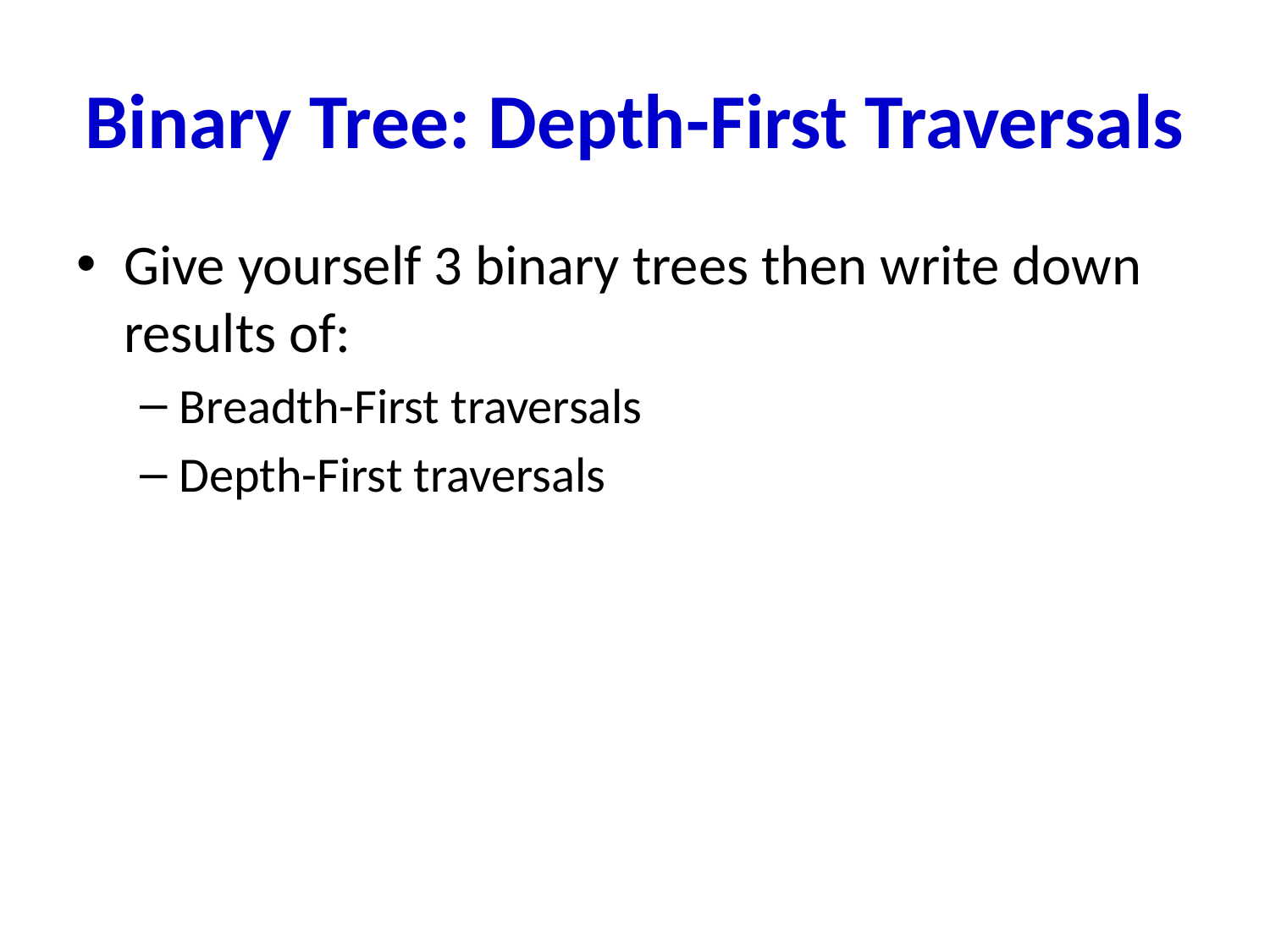

# Binary Tree: Depth-First Traversals
Give yourself 3 binary trees then write down results of:
Breadth-First traversals
Depth-First traversals